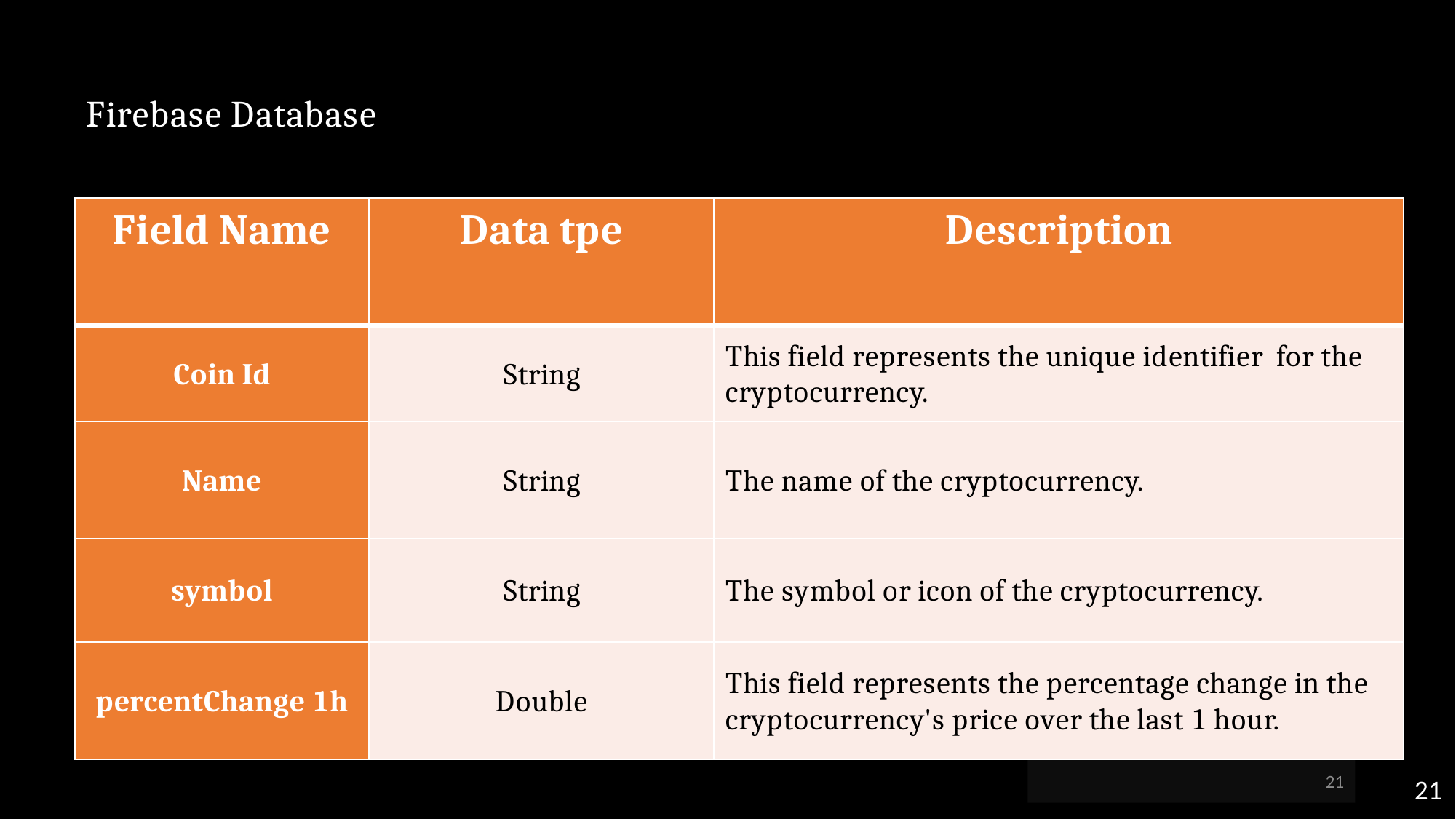

# Firebase Database
| Field Name | Data tpe | Description |
| --- | --- | --- |
| Coin Id | String | This field represents the unique identifier for the cryptocurrency. |
| Name | String | The name of the cryptocurrency. |
| symbol | String | The symbol or icon of the cryptocurrency. |
| percentChange 1h | Double | This field represents the percentage change in the cryptocurrency's price over the last 1 hour. |
21
21